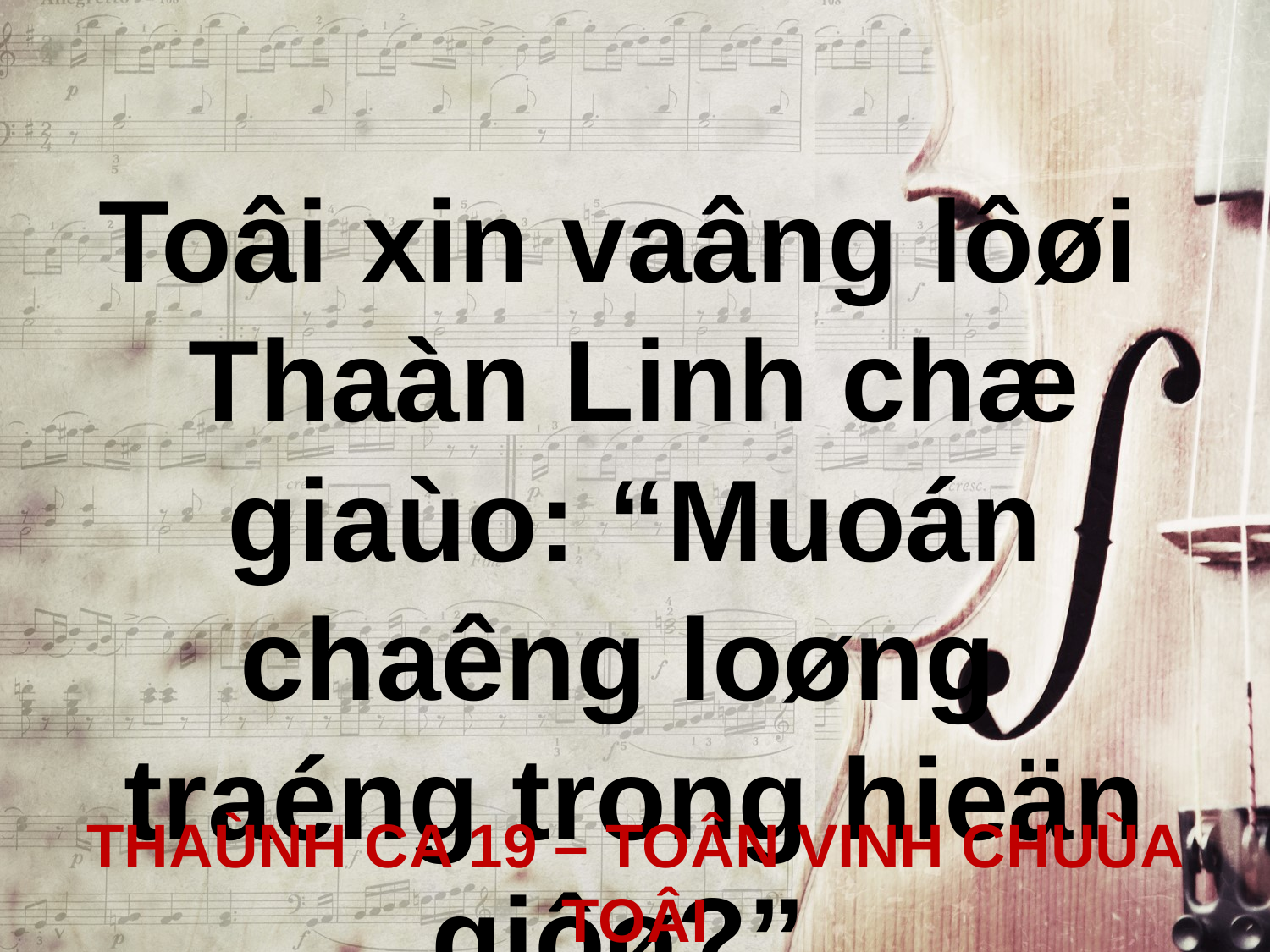

Toâi xin vaâng lôøi
Thaàn Linh chæ giaùo: “Muoán chaêng loøng
traéng trong hieän giôø?”
THAÙNH CA 19 – TOÂN VINH CHUÙA TOÂI